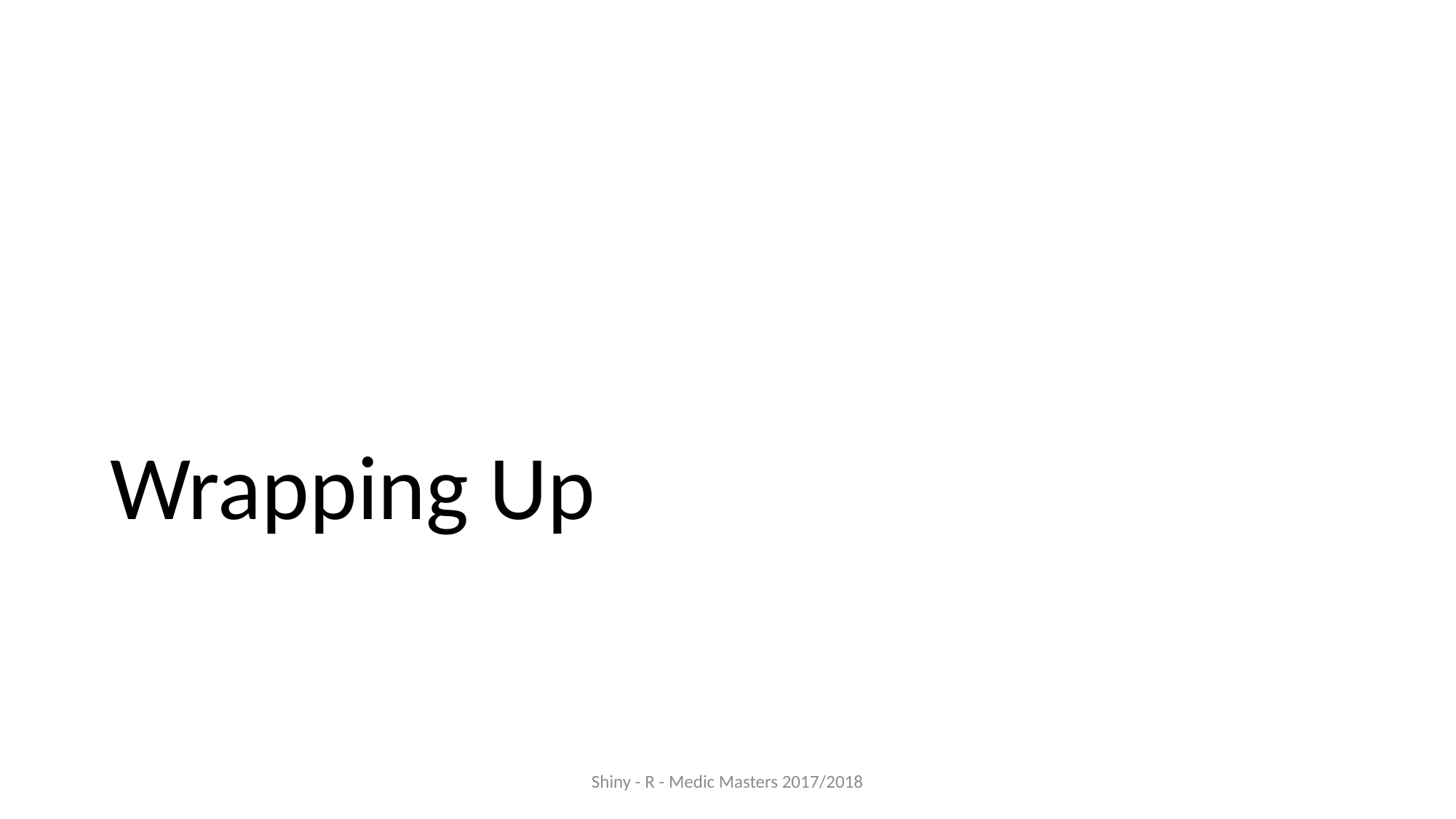

# Wrapping Up

Shiny - R - Medic Masters 2017/2018